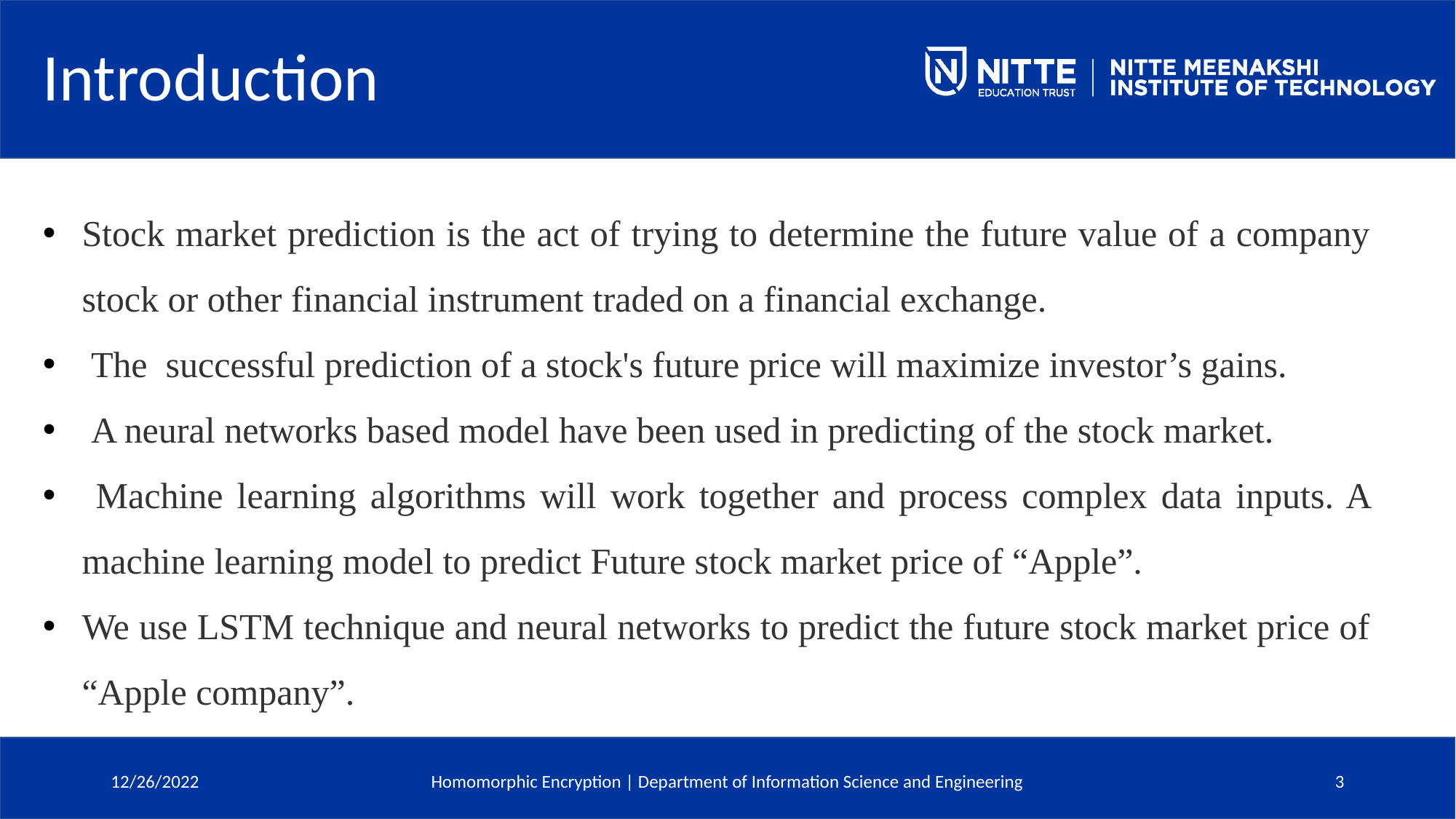

# Introduction
Stock market prediction is the act of trying to determine the future value of a company stock or other financial instrument traded on a financial exchange.
 The  successful prediction of a stock's future price will maximize investor’s gains.
 A neural networks based model have been used in predicting of the stock market.
 Machine learning algorithms will work together and process complex data inputs. A machine learning model to predict Future stock market price of “Apple”.
We use LSTM technique and neural networks to predict the future stock market price of “Apple company”.
Homomorphic Encryption | Department of Information Science and Engineering
12/26/2022
3